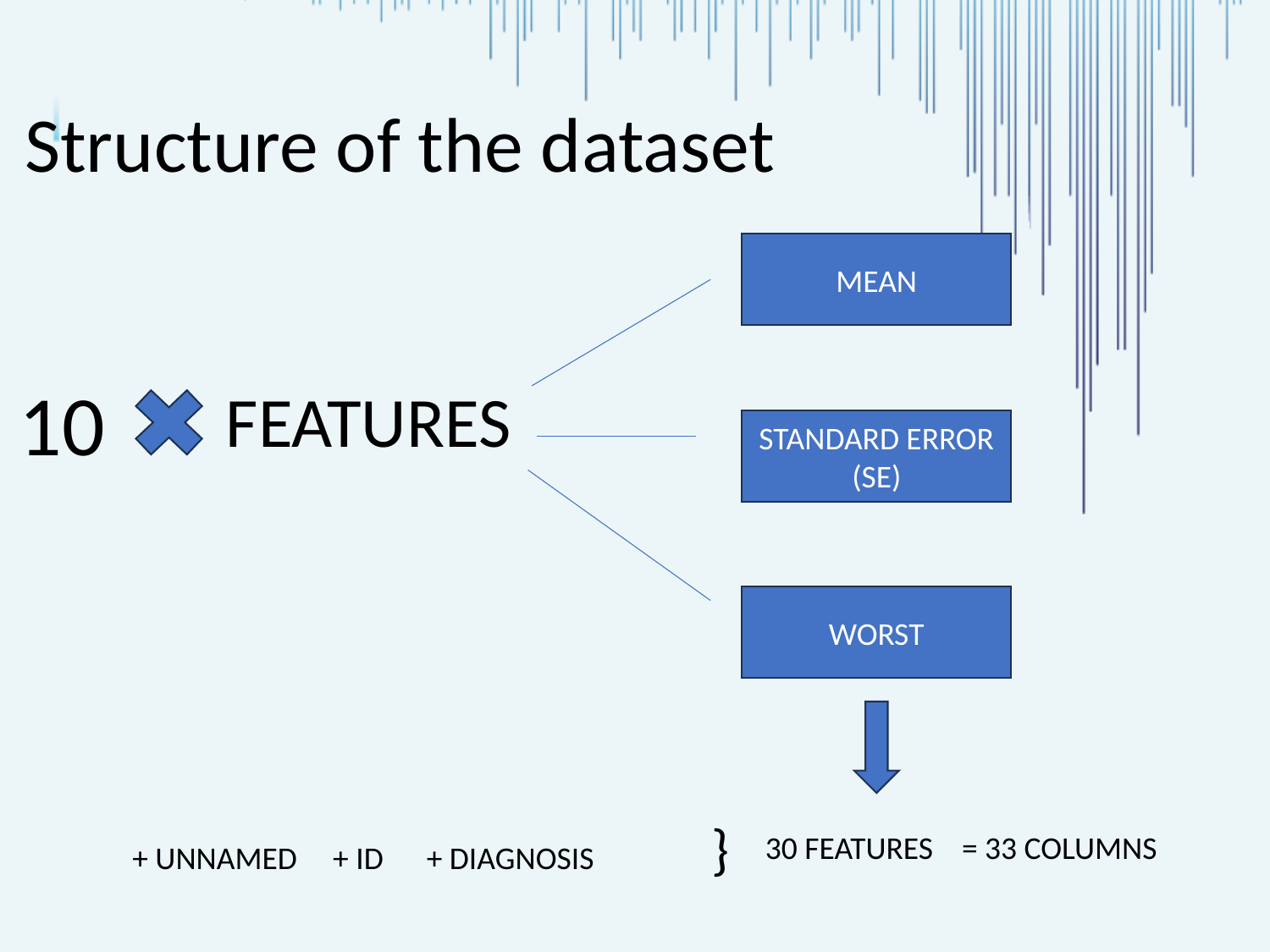

# Structure of the dataset
MEAN
10
FEATURES

STANDARD ERROR (SE)
WORST

+ UNNAMED     + ID      + DIAGNOSIS               }
30 FEATURES    = 33 COLUMNS